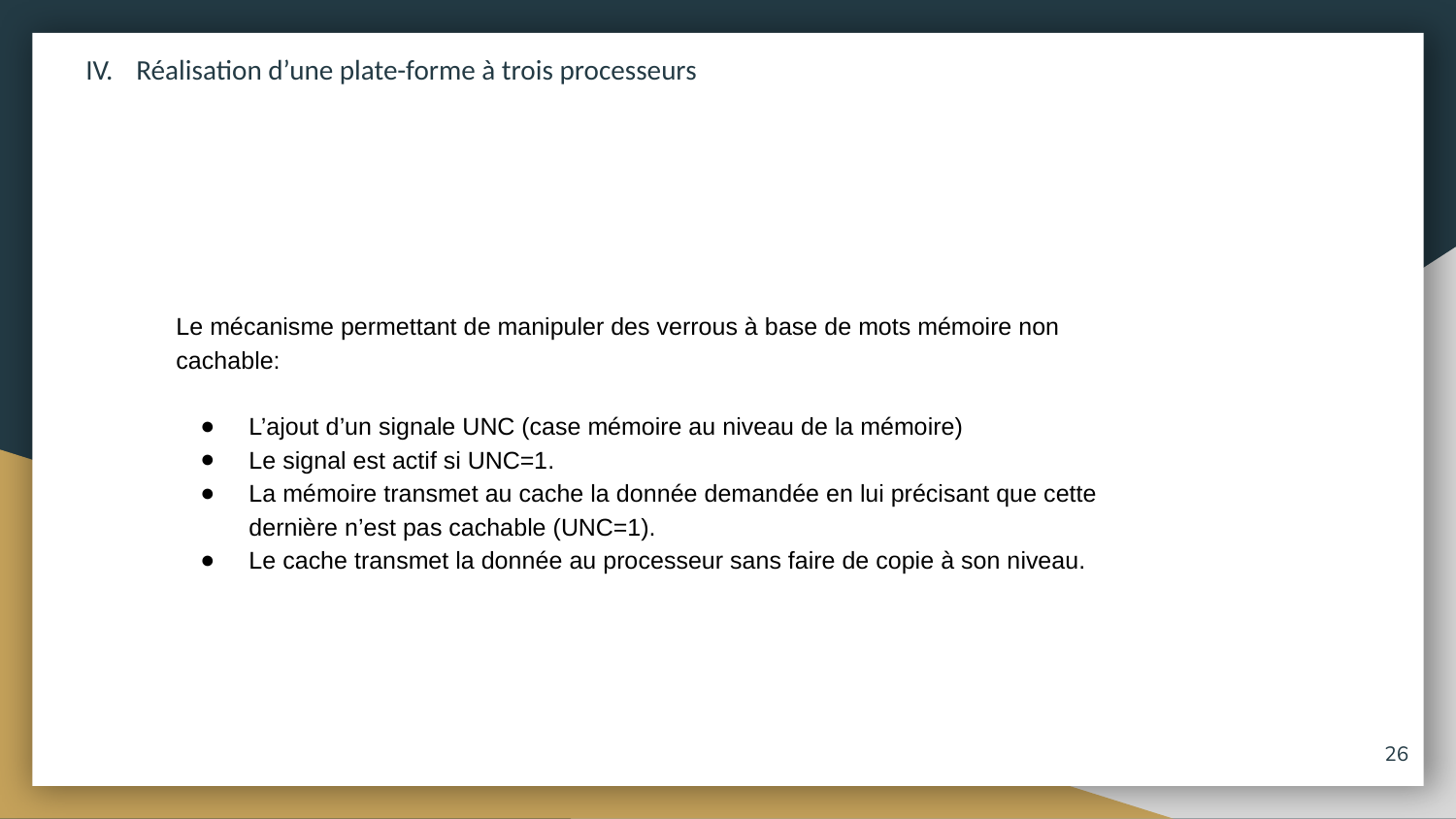

Etude du protocole et des accès aux données partagées
Modélisation des composants

Réalisation d’une plate-forme monoprocesseur

Réalisation d’une plate-forme à trois processeurs

Le mécanisme permettant de manipuler des verrous à base de mots mémoire non cachable:

L’ajout d’un signale UNC (case mémoire au niveau de la mémoire)
Le signal est actif si UNC=1.
La mémoire transmet au cache la donnée demandée en lui précisant que cette dernière n’est pas cachable (UNC=1).
Le cache transmet la donnée au processeur sans faire de copie à son niveau.

26